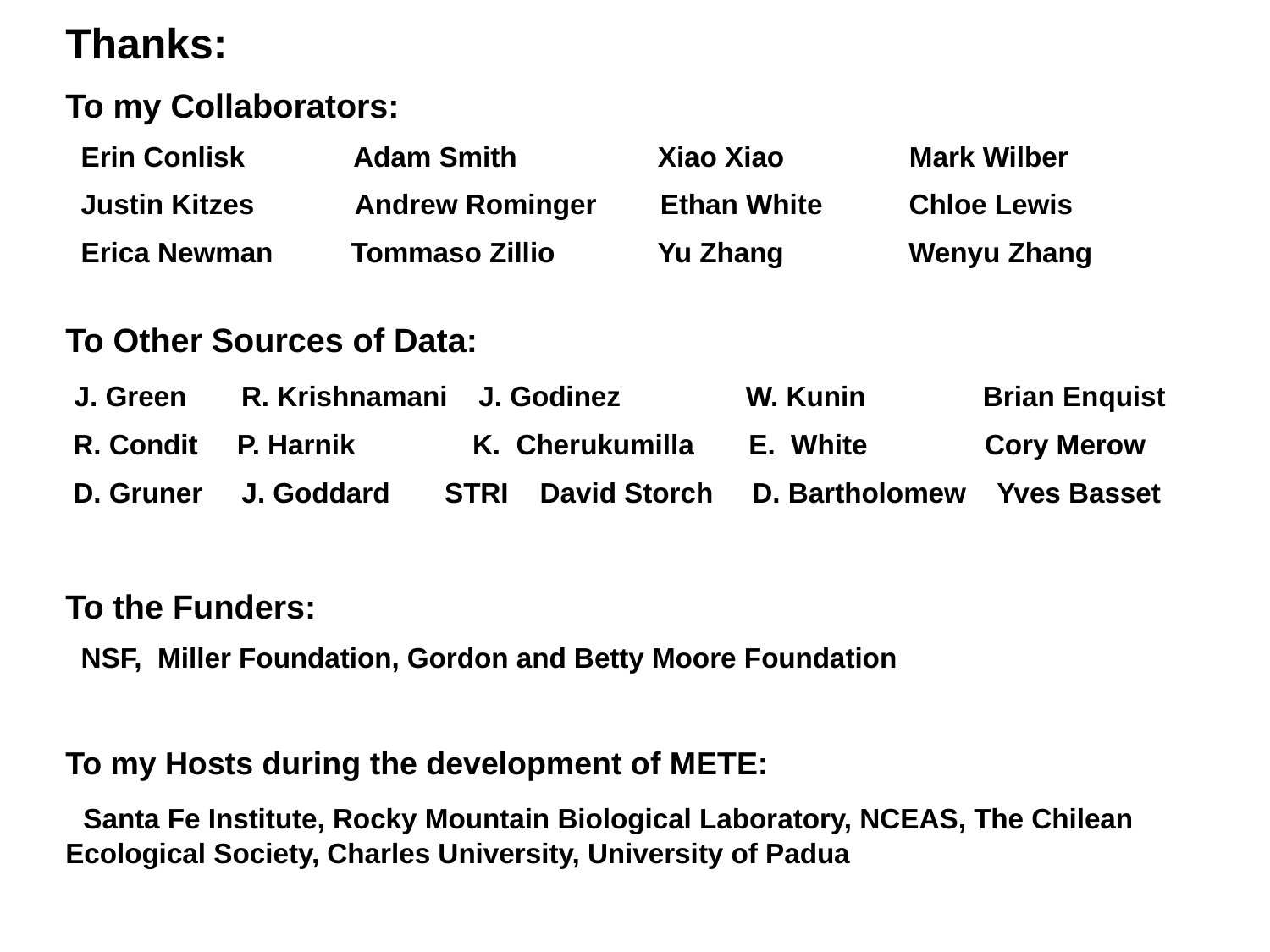

Thanks:
To my Collaborators:
  Erin Conlisk              Adam Smith                  Xiao Xiao                Mark Wilber
  Justin Kitzes             Andrew Rominger        Ethan White           Chloe Lewis
  Erica Newman          Tommaso Zillio             Yu Zhang                Wenyu Zhang

To Other Sources of Data:
 J. Green       R. Krishnamani    J. Godinez                W. Kunin               Brian Enquist
 R. Condit     P. Harnik               K.  Cherukumilla       E.  White               Cory Merow
 D. Gruner     J. Goddard       STRI    David Storch     D. Bartholomew    Yves Basset

To the Funders:
  NSF,  Miller Foundation, Gordon and Betty Moore Foundation

To my Hosts during the development of METE:
  Santa Fe Institute, Rocky Mountain Biological Laboratory, NCEAS, The Chilean  	Ecological Society, Charles University, University of Padua